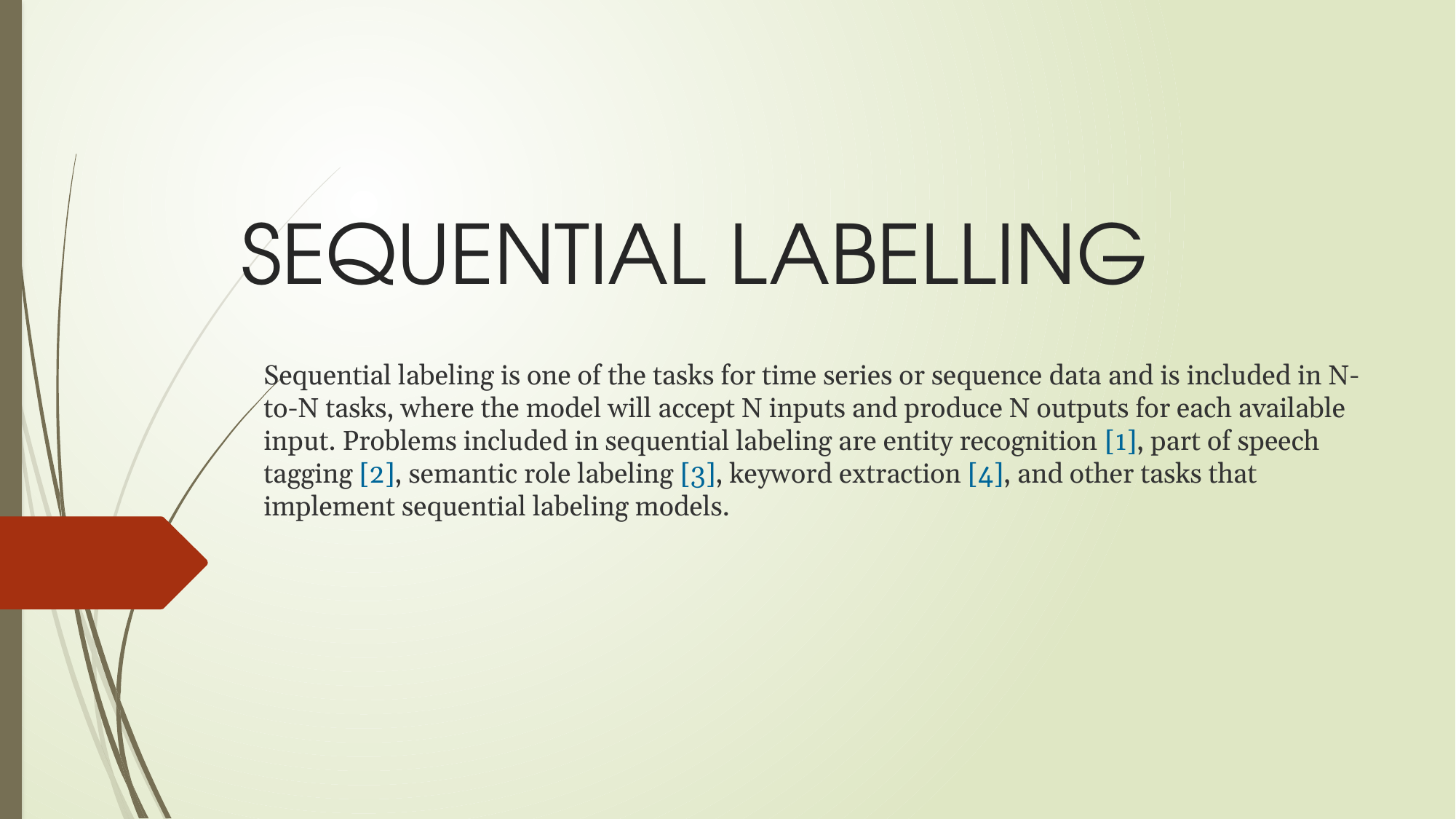

# SEQUENTIAL LABELLING
Sequential labeling is one of the tasks for time series or sequence data and is included in N-to-N tasks, where the model will accept N inputs and produce N outputs for each available input. Problems included in sequential labeling are entity recognition [1], part of speech tagging [2], semantic role labeling [3], keyword extraction [4], and other tasks that implement sequential labeling models.